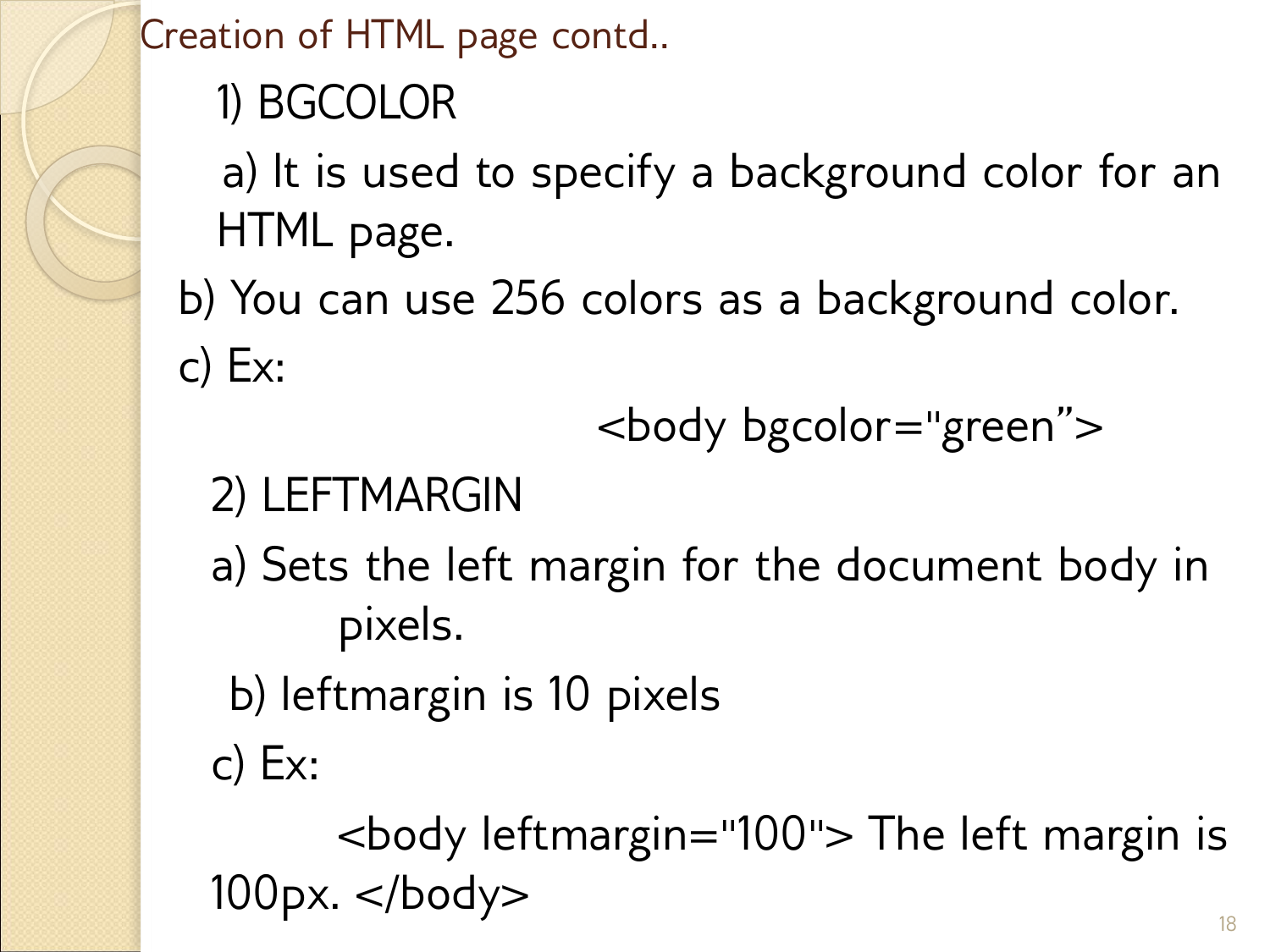

# Creation of HTML page contd..
	1) BGCOLOR
   a) It is used to specify a background color for an HTML page.
b) You can use 256 colors as a background color.
c) Ex:
			<body bgcolor="green”>
	2) LEFTMARGIN
	a) Sets the left margin for the document body in   	pixels.
      b) leftmargin is 10 pixels
	c) Ex:
		<body leftmargin="100"> The left margin is 100px. </body>

18